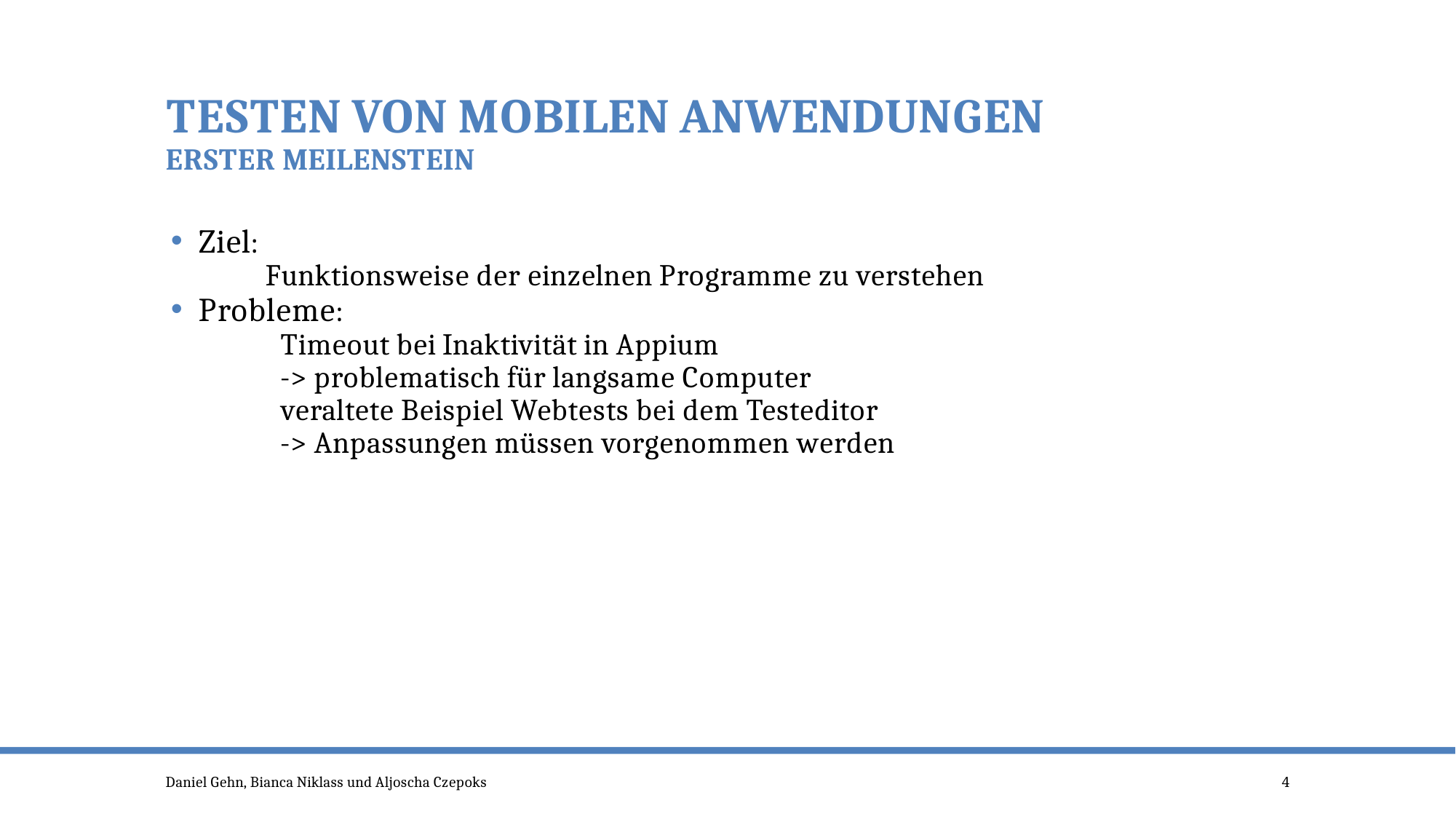

# Testen von mobilen Anwendungen erster Meilenstein
Ziel:
              Funktionsweise der einzelnen Programme zu verstehen
Probleme:
	Timeout bei Inaktivität in Appium
	-> problematisch für langsame Computer
	veraltete Beispiel Webtests bei dem Testeditor
	-> Anpassungen müssen vorgenommen werden
Daniel Gehn, Bianca Niklass und Aljoscha Czepoks
4